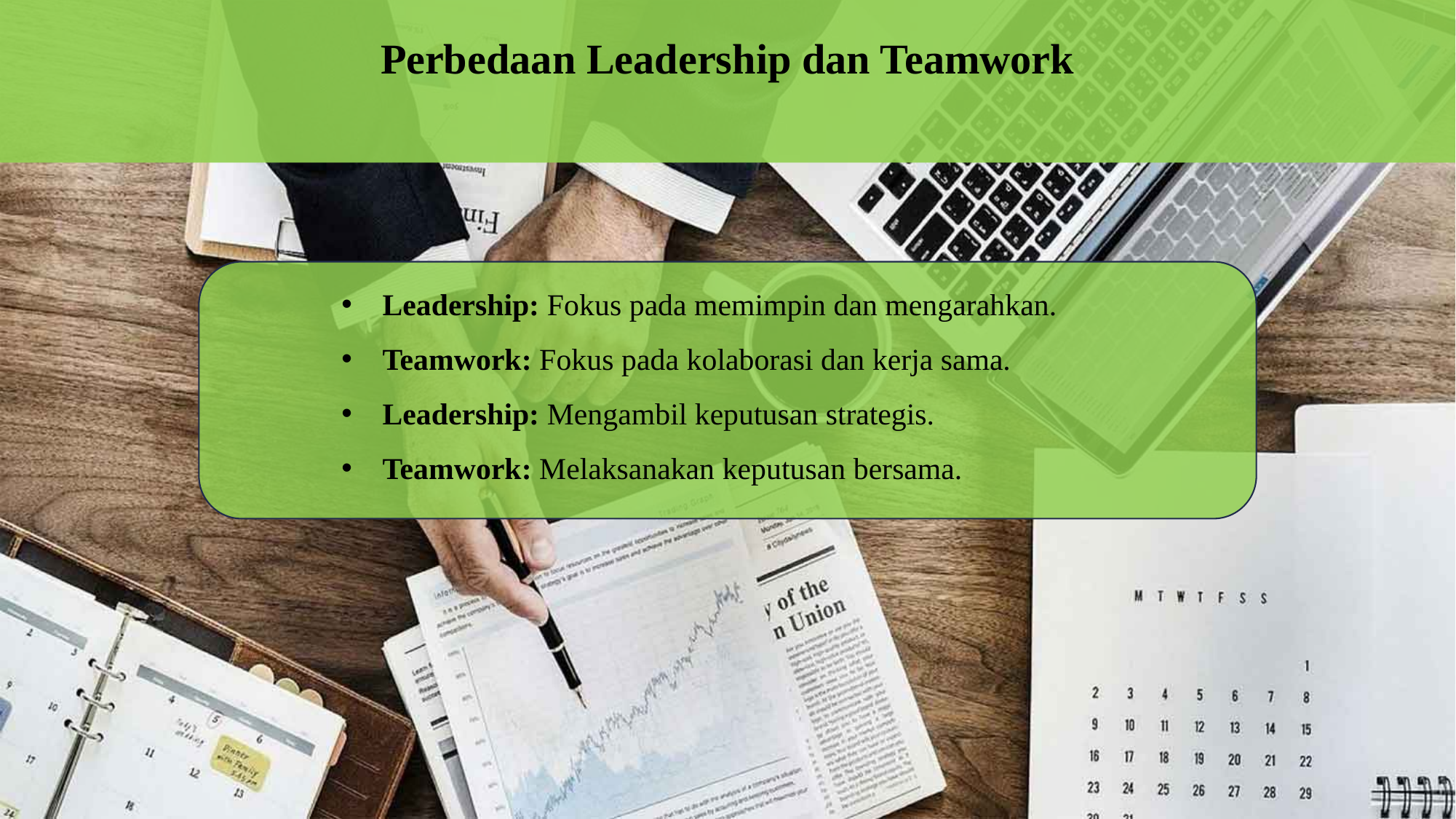

Perbedaan Leadership dan Teamwork

Leadership: Fokus pada memimpin dan mengarahkan.
Teamwork: Fokus pada kolaborasi dan kerja sama.
Leadership: Mengambil keputusan strategis.
Teamwork: Melaksanakan keputusan bersama.